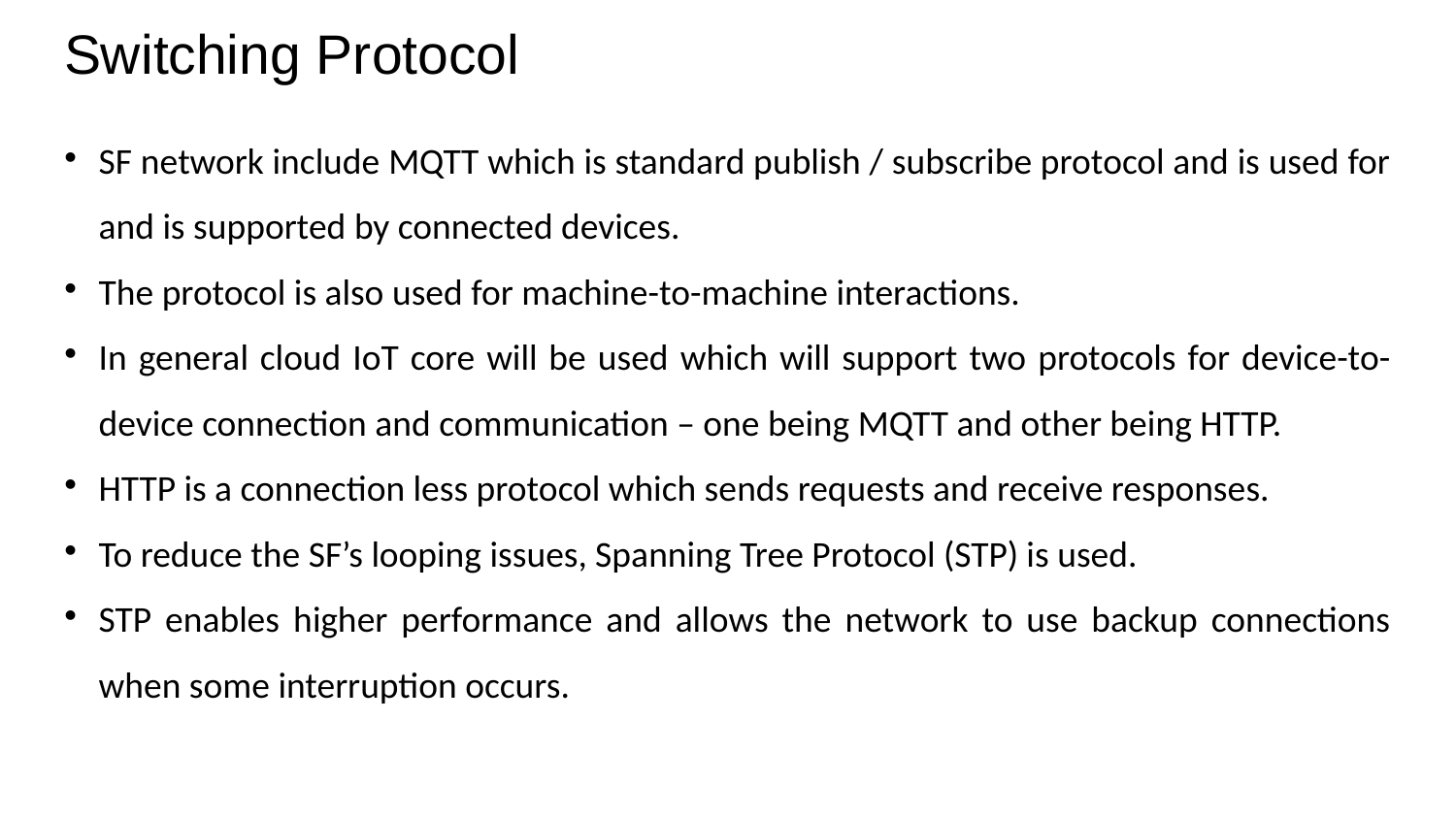

Switching Protocol
SF network include MQTT which is standard publish / subscribe protocol and is used for and is supported by connected devices.
The protocol is also used for machine-to-machine interactions.
In general cloud IoT core will be used which will support two protocols for device-to-device connection and communication – one being MQTT and other being HTTP.
HTTP is a connection less protocol which sends requests and receive responses.
To reduce the SF’s looping issues, Spanning Tree Protocol (STP) is used.
STP enables higher performance and allows the network to use backup connections when some interruption occurs.